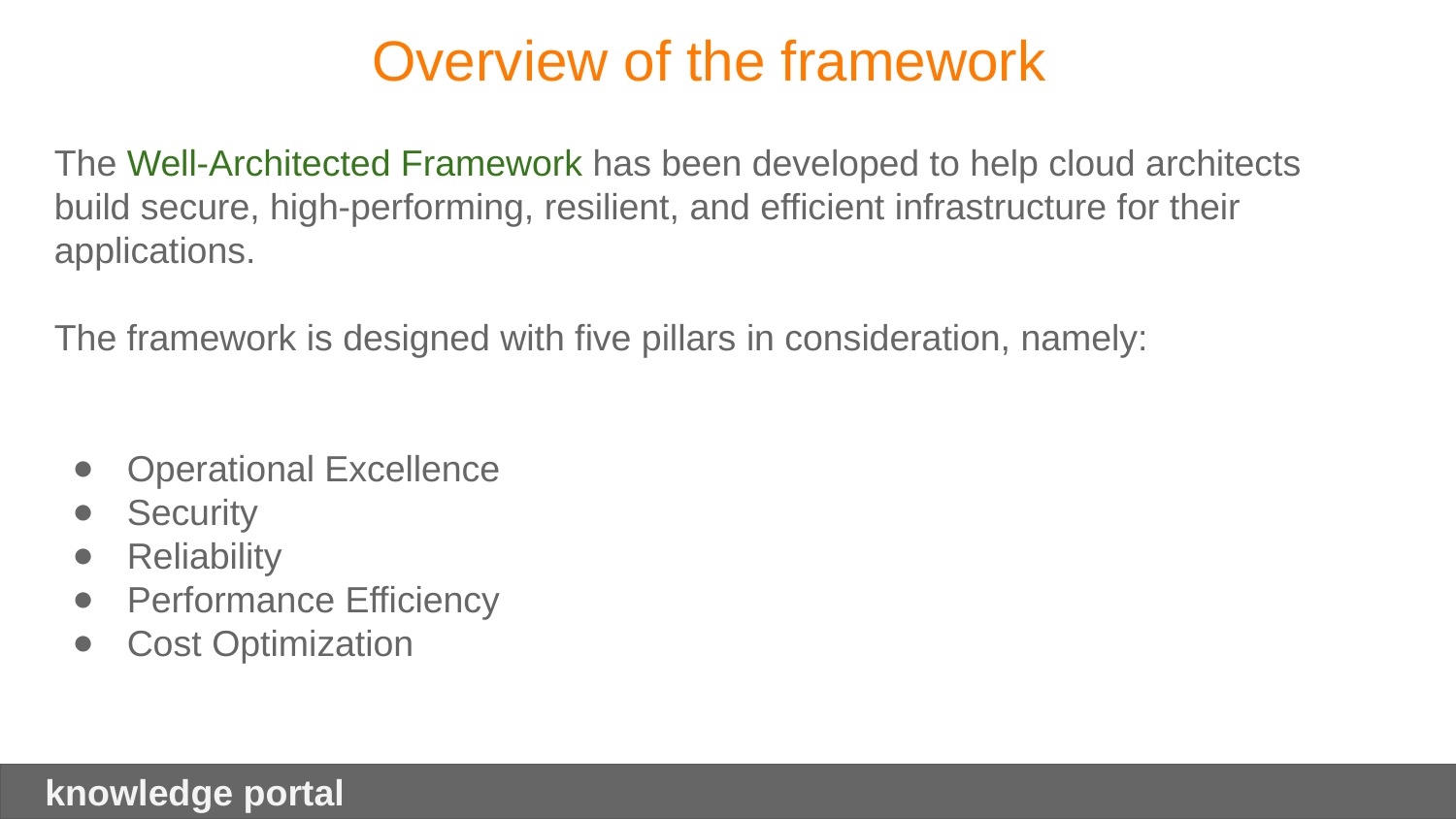

Overview of the framework
The Well-Architected Framework has been developed to help cloud architects build secure, high-performing, resilient, and efficient infrastructure for their applications.

The framework is designed with five pillars in consideration, namely:

Operational Excellence
Security
Reliability
Performance Efficiency
Cost Optimization

   knowledge portal